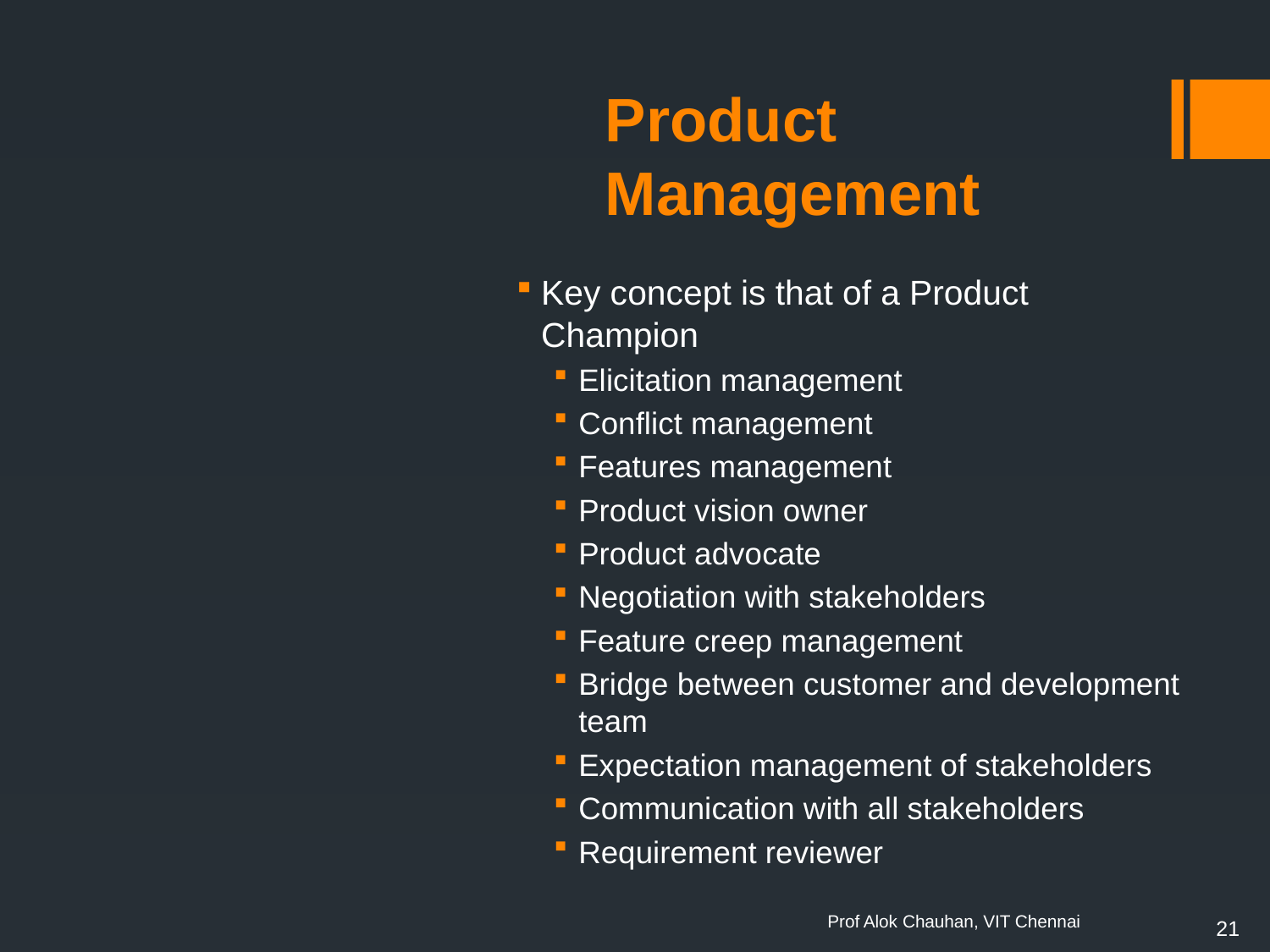

# Product Management
Key concept is that of a Product Champion
Elicitation management
Conflict management
Features management
Product vision owner
Product advocate
Negotiation with stakeholders
Feature creep management
Bridge between customer and development team
Expectation management of stakeholders
Communication with all stakeholders
Requirement reviewer

21
Prof Alok Chauhan, VIT Chennai